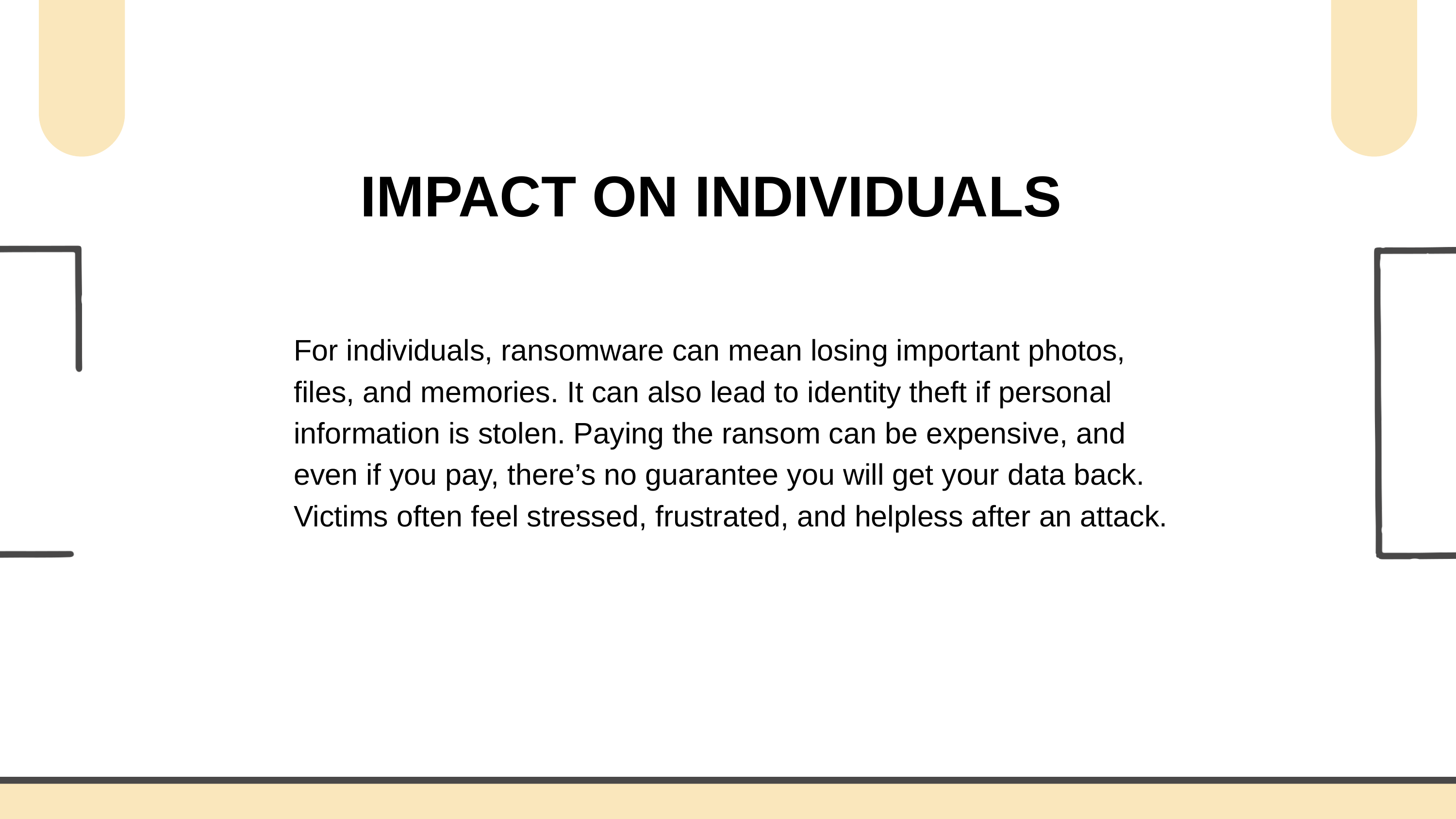

IMPACT ON INDIVIDUALS

For individuals, ransomware can mean losing important photos, files, and memories. It can also lead to identity theft if personal information is stolen. Paying the ransom can be expensive, and even if you pay, there’s no guarantee you will get your data back. Victims often feel stressed, frustrated, and helpless after an attack.